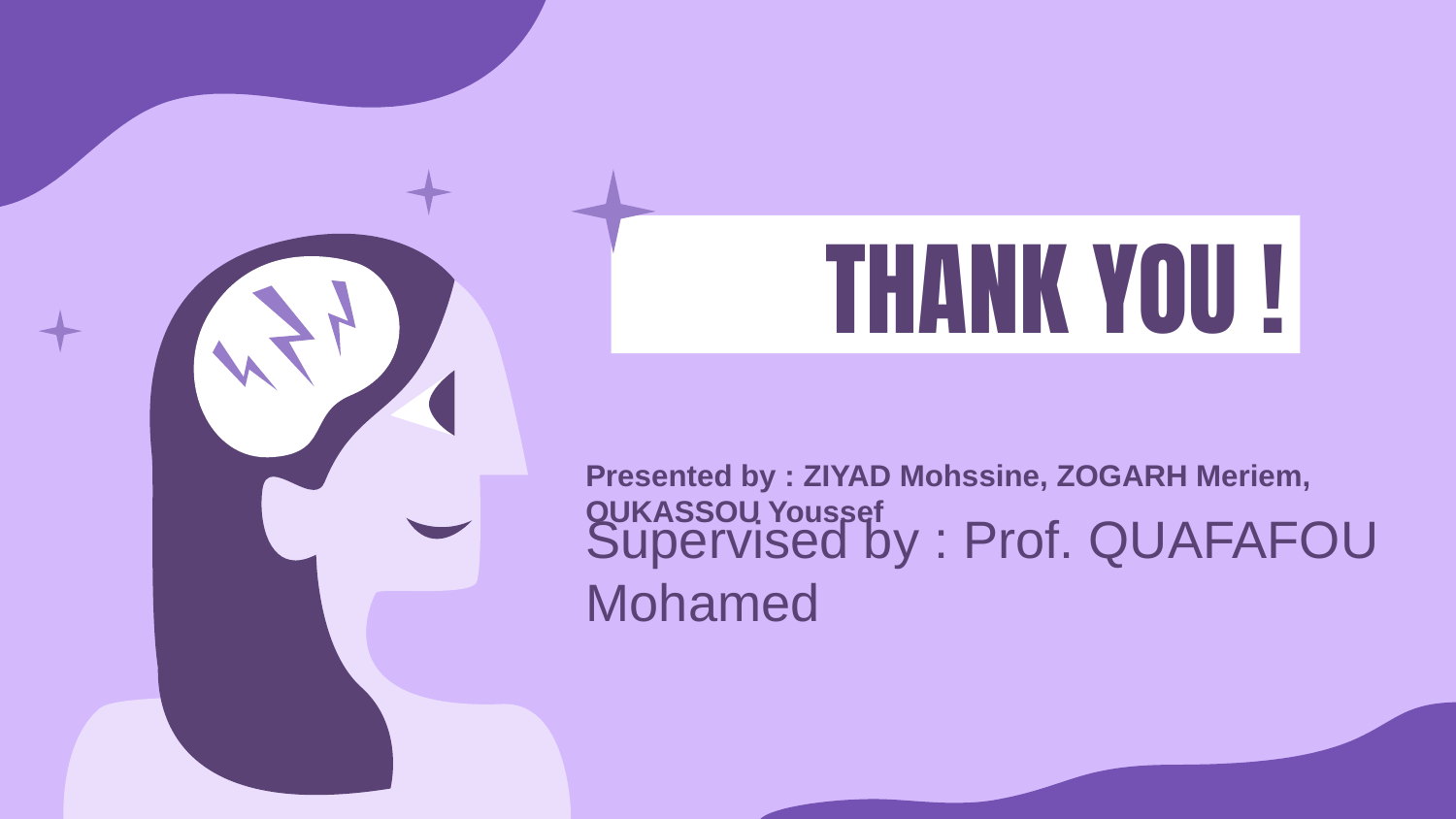

# THANK YOU !

Presented by : ZIYAD Mohssine, ZOGARH Meriem, OUKASSOU Youssef
Supervised by : Prof. QUAFAFOU Mohamed